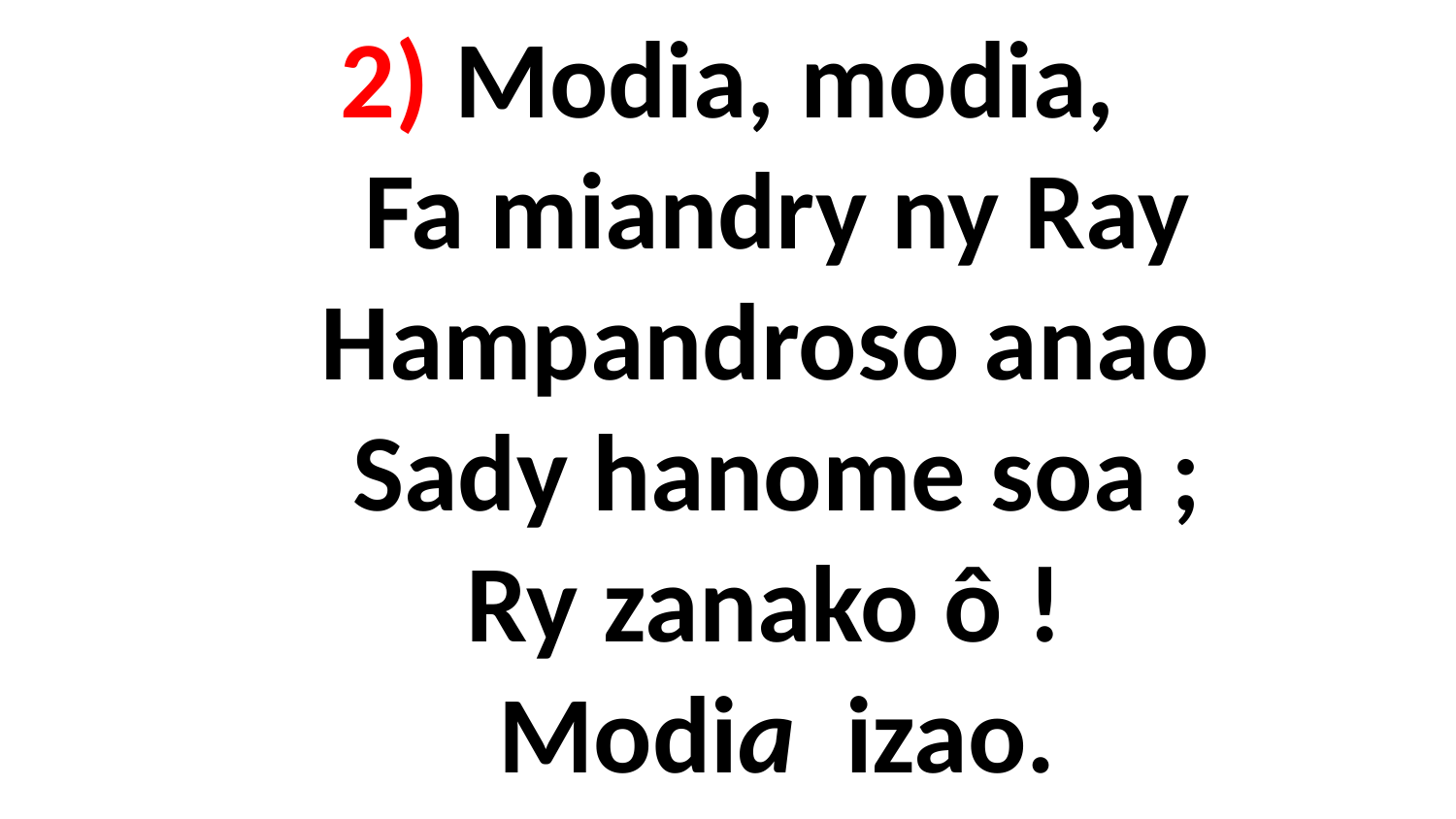

# 2) Modia, modia, Fa miandry ny Ray Hampandroso anao Sady hanome soa ; Ry zanako ô ! Modia  izao.